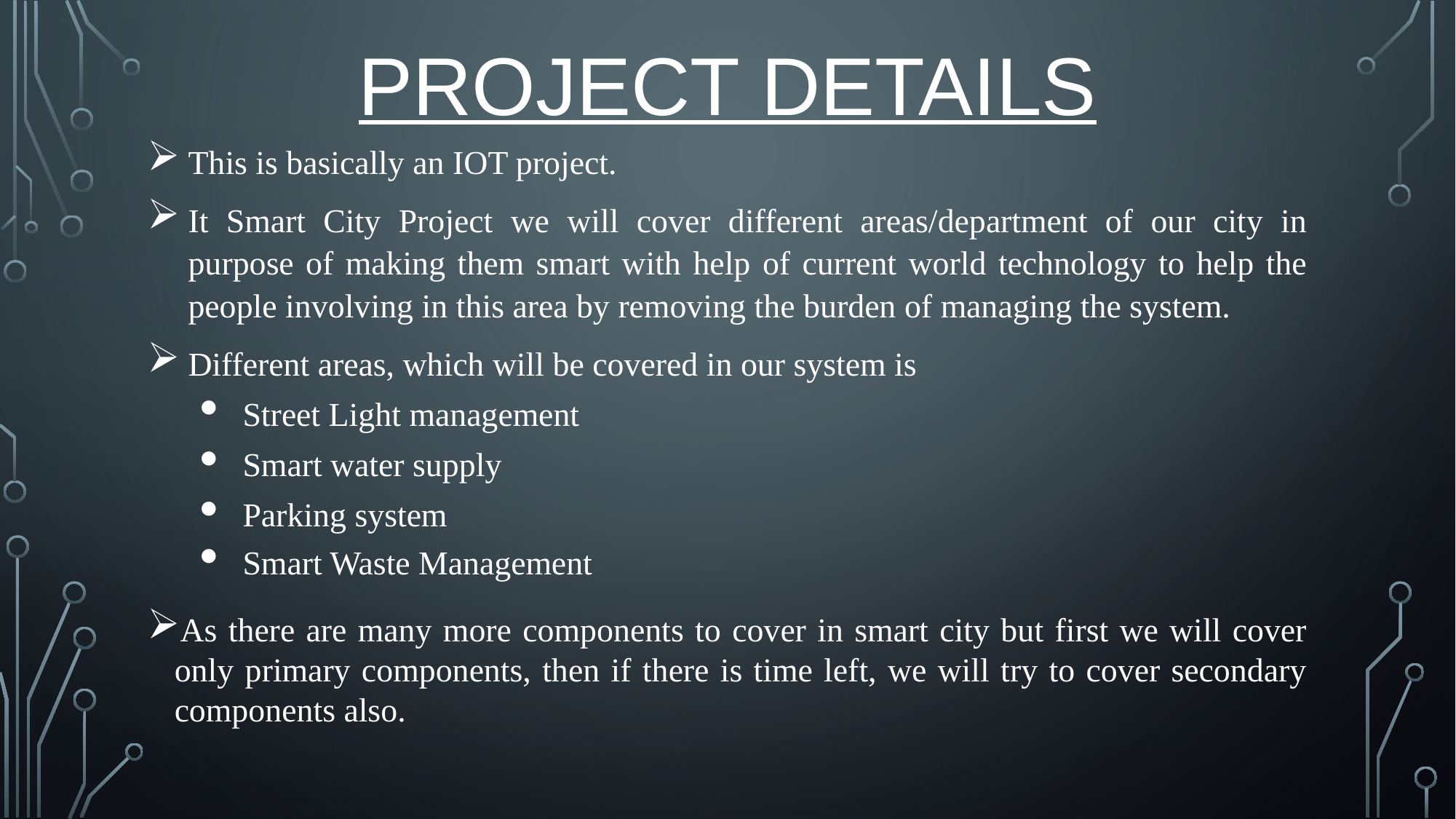

# PROJECT DETAILS
This is basically an IOT project.
It Smart City Project we will cover different areas/department of our city in purpose of making them smart with help of current world technology to help the people involving in this area by removing the burden of managing the system.
Different areas, which will be covered in our system is
Street Light management
Smart water supply
Parking system
Smart Waste Management
As there are many more components to cover in smart city but first we will cover only primary components, then if there is time left, we will try to cover secondary components also.